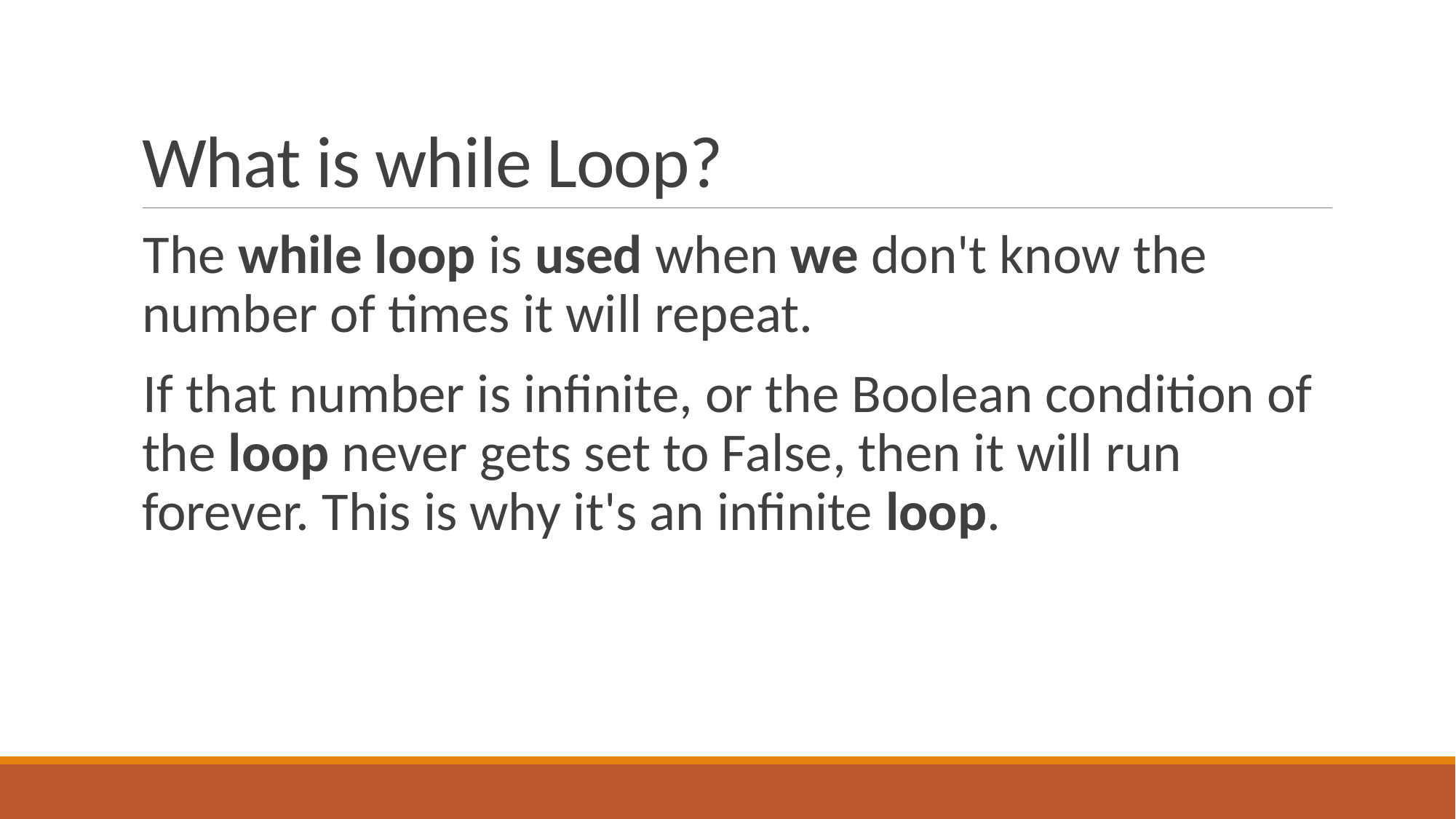

# What is while Loop?
The while loop is used when we don't know the number of times it will repeat.
If that number is infinite, or the Boolean condition of the loop never gets set to False, then it will run forever. This is why it's an infinite loop.